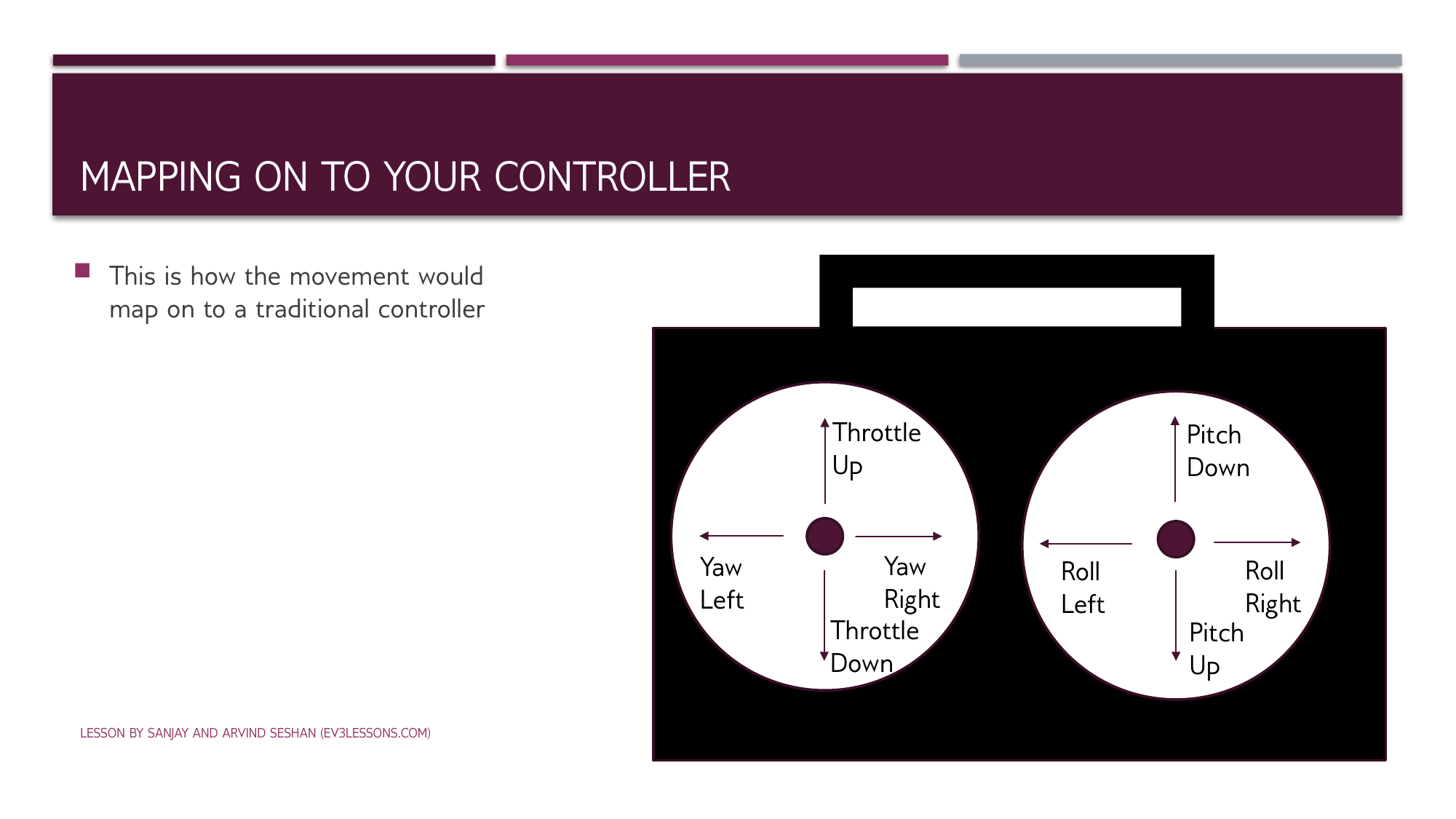

# Mapping on to your controller
This is how the movement would map on to a traditional controller

Throttle Up
Pitch Down

Yaw Right
Yaw Left
Roll
Right
Roll Left
Throttle Down
Pitch Up
Lesson by Sanjay and Arvind Seshan (EV3Lessons.com)
4